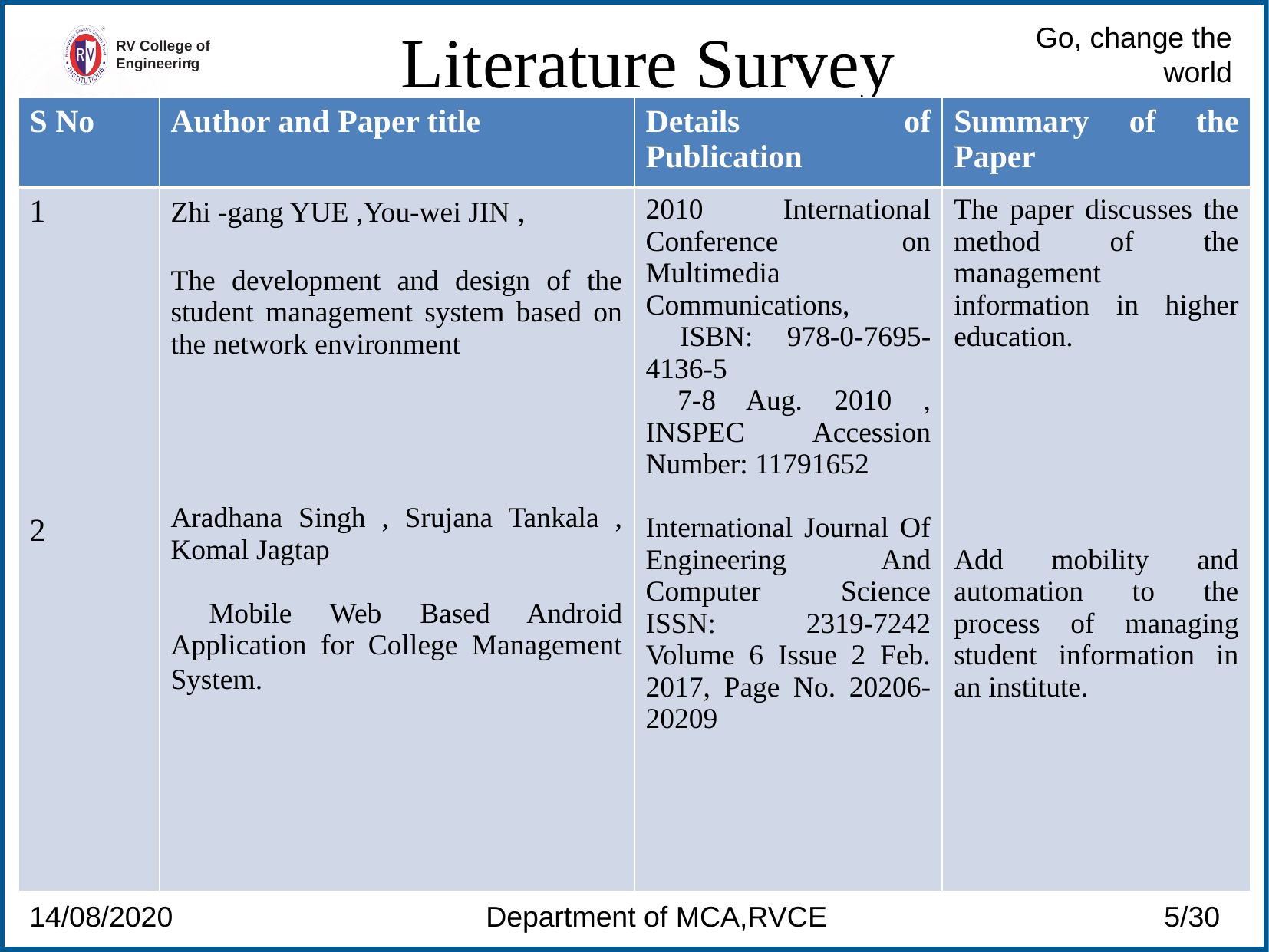

Literature Survey

# Go, change the world
RV College of
Engineering

| S No | Author and Paper title | Details of Publication | Summary of the Paper |
| --- | --- | --- | --- |
| 1 2 | Zhi -gang YUE ,You-wei JIN , The development and design of the student management system based on the network environment Aradhana Singh , Srujana Tankala , Komal Jagtap Mobile Web Based Android Application for College Management System. | 2010 International Conference on Multimedia Communications, ISBN: 978-0-7695-4136-5 7-8 Aug. 2010 , INSPEC Accession Number: 11791652 International Journal Of Engineering And Computer Science ISSN: 2319-7242 Volume 6 Issue 2 Feb. 2017, Page No. 20206-20209 | The paper discusses the method of the management information in higher education. Add mobility and automation to the process of managing student information in an institute. |

Based on the summary, discuss the need of the project topic identified
14/08/2020                                       Department of MCA,RVCE                                          5/30